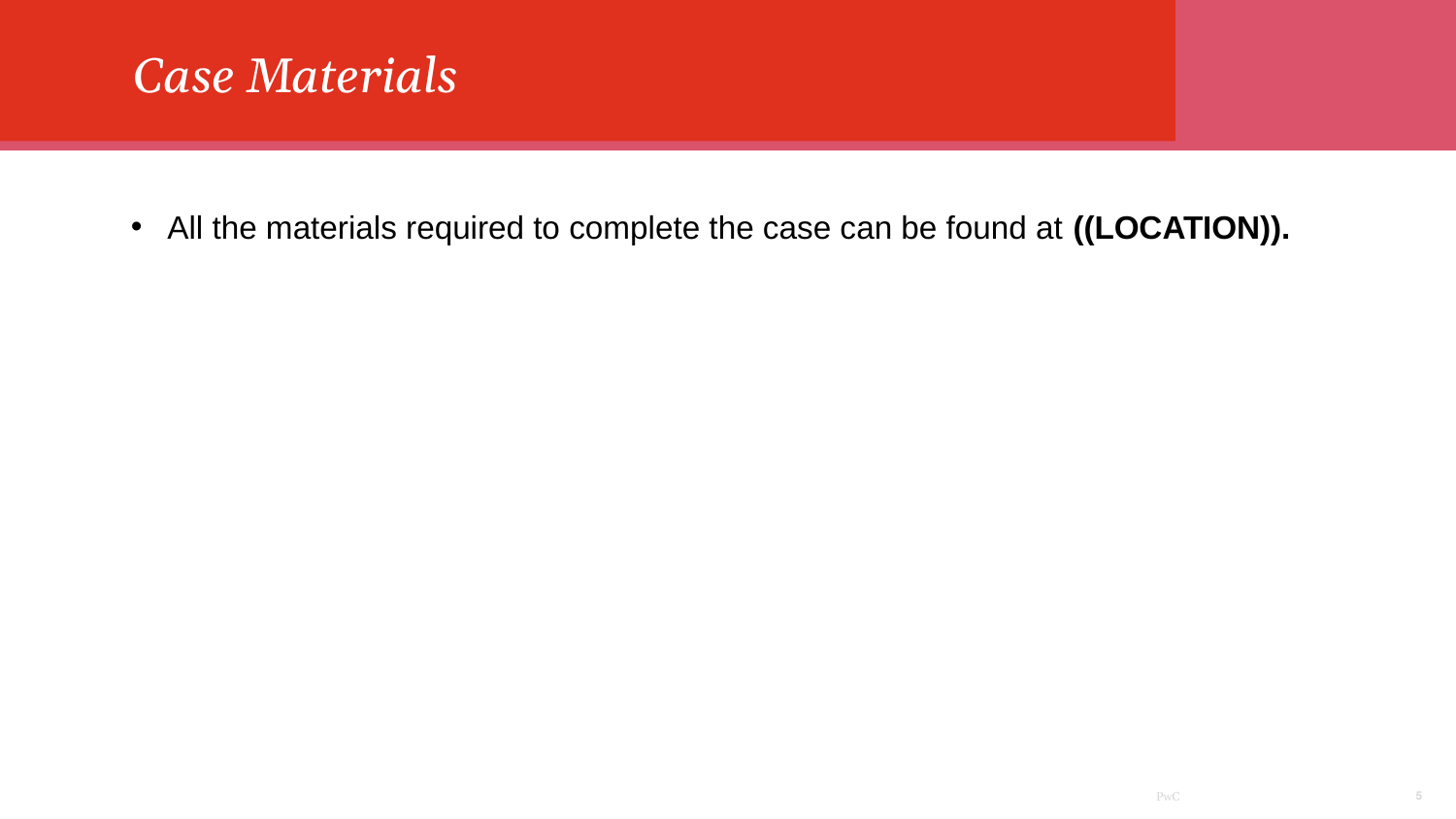

Case Materials
All the materials required to complete the case can be found at ((LOCATION)).